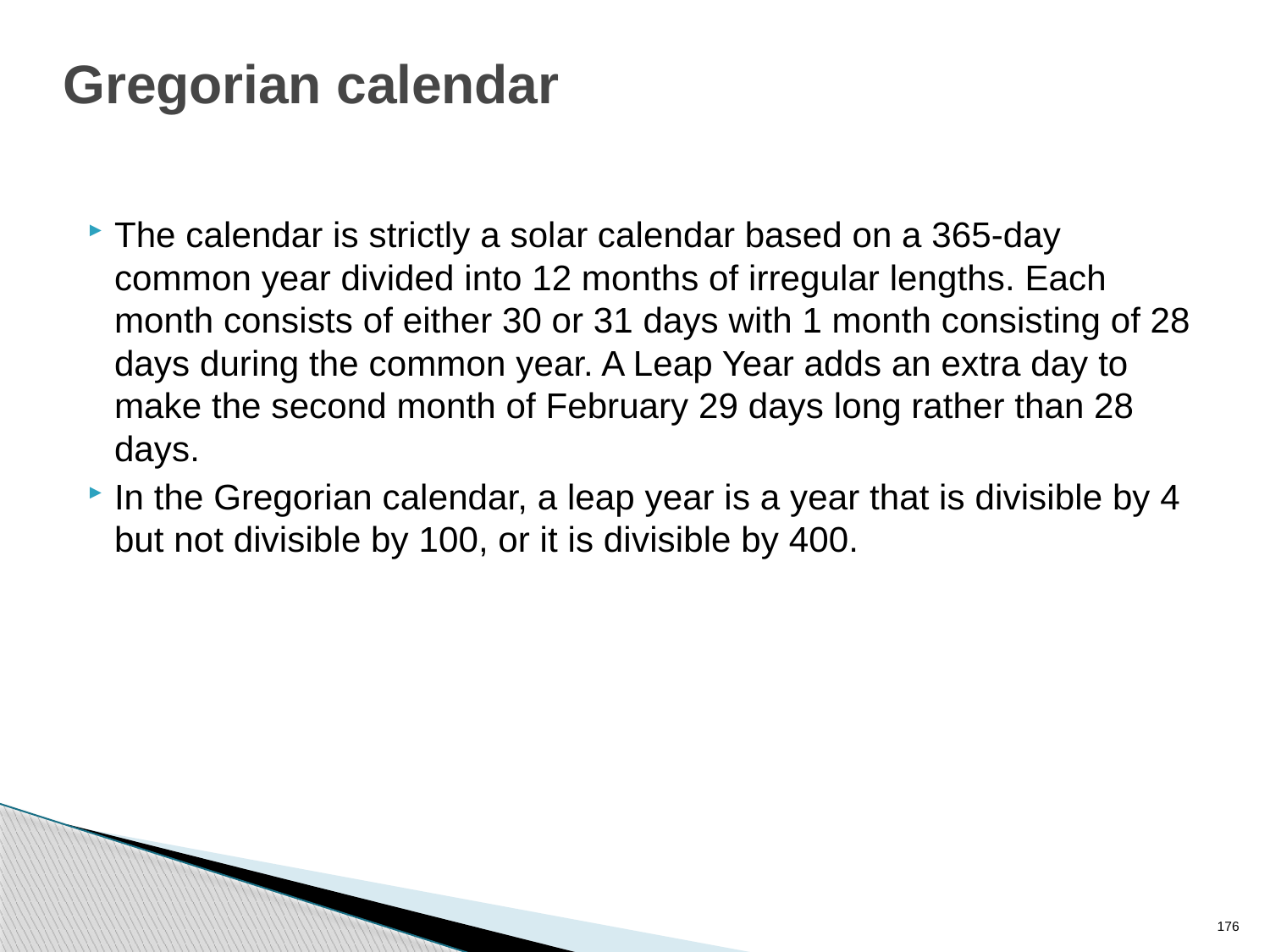

# Gregorian calendar
The calendar is strictly a solar calendar based on a 365-day common year divided into 12 months of irregular lengths. Each month consists of either 30 or 31 days with 1 month consisting of 28 days during the common year. A Leap Year adds an extra day to make the second month of February 29 days long rather than 28 days.
In the Gregorian calendar, a leap year is a year that is divisible by 4 but not divisible by 100, or it is divisible by 400.

176